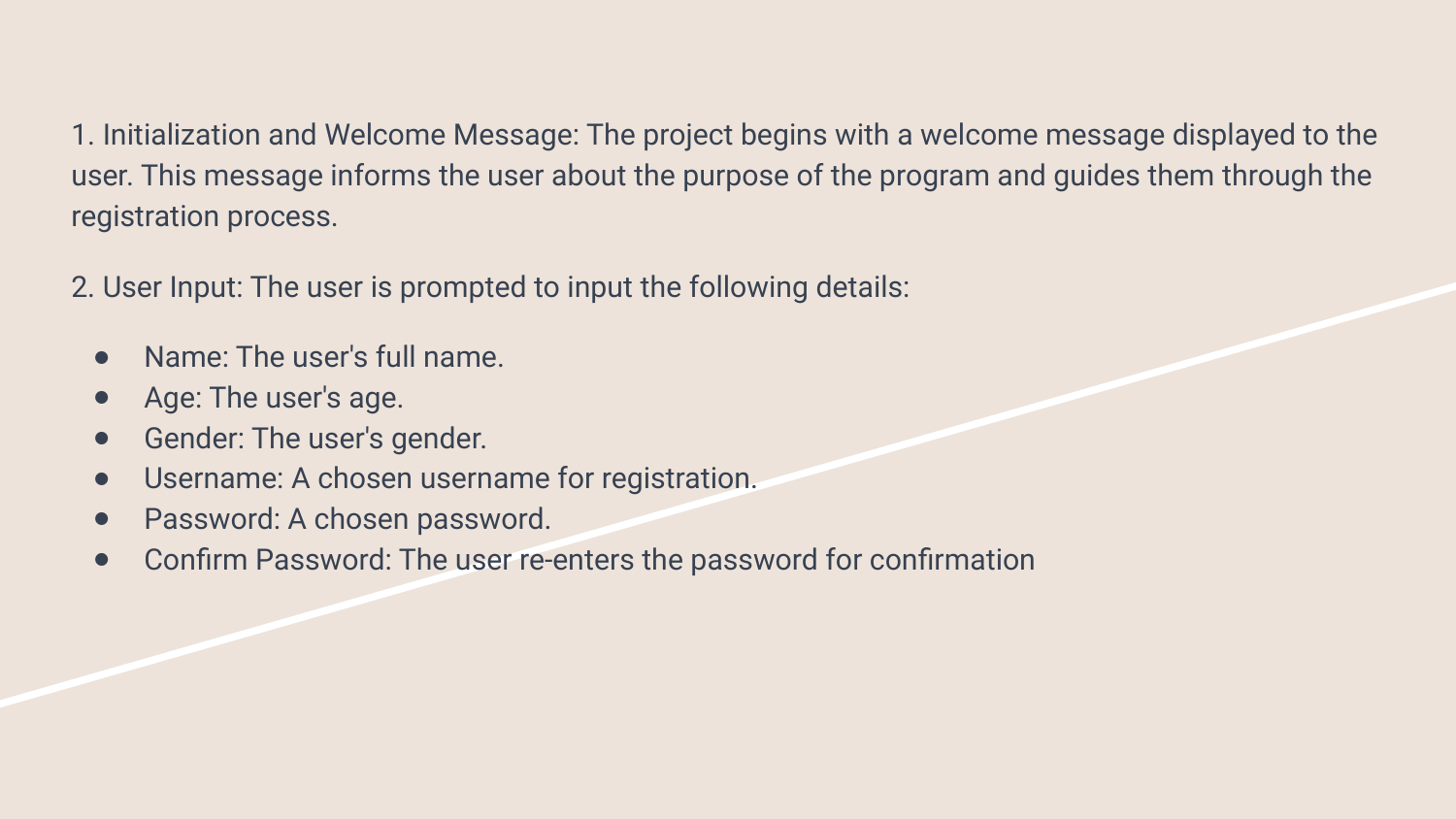

1. Initialization and Welcome Message: The project begins with a welcome message displayed to the user. This message informs the user about the purpose of the program and guides them through the registration process.
2. User Input: The user is prompted to input the following details:
Name: The user's full name.
Age: The user's age.
Gender: The user's gender.
Username: A chosen username for registration.
Password: A chosen password.
Confirm Password: The user re-enters the password for confirmation